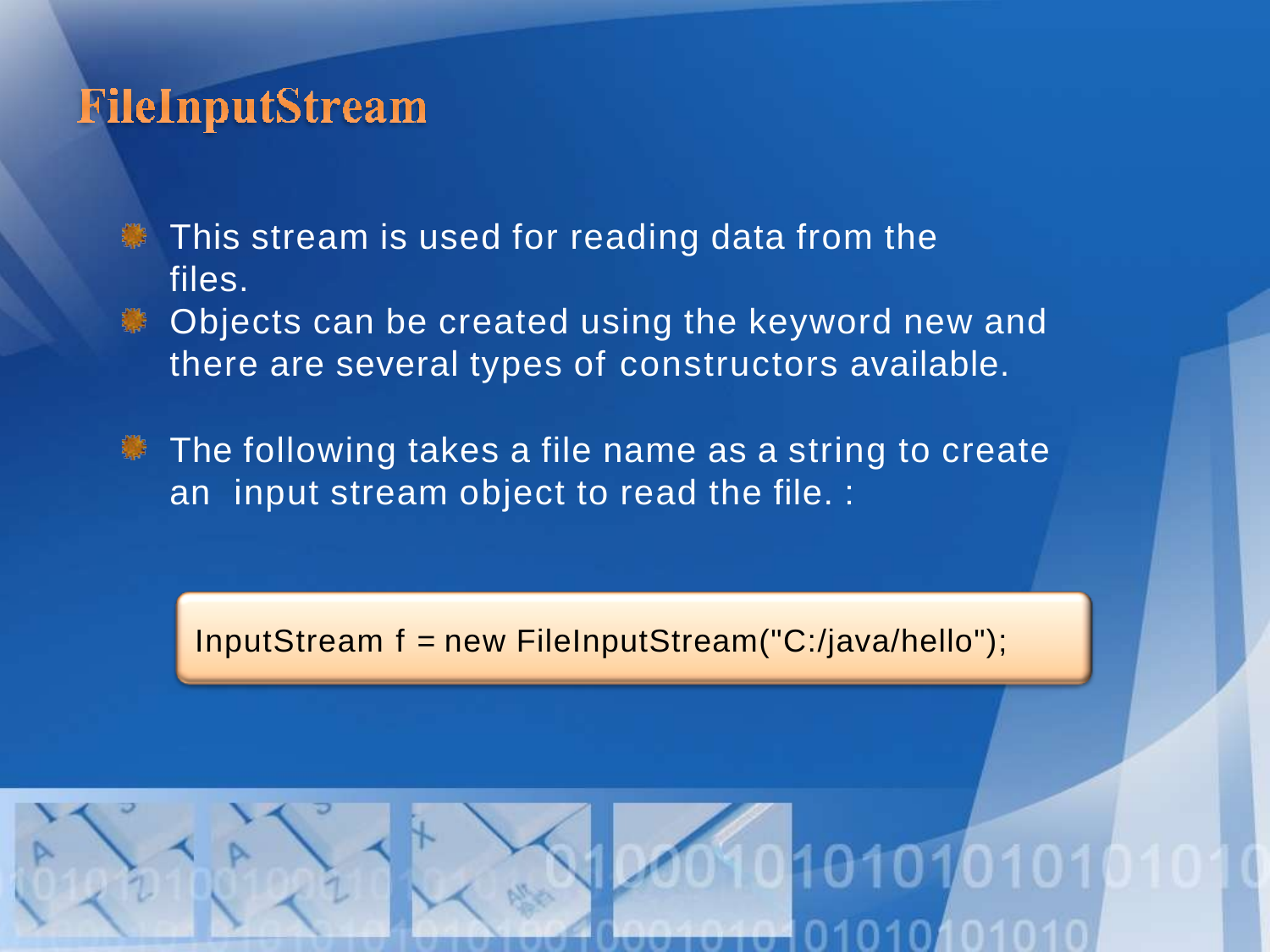

# This stream is used for reading data from the files.
Objects can be created using the keyword new and
there are several types of constructors available.

The following takes a file name as a string to create an  input stream object to read the file. :

InputStream f = new FileInputStream("C:/java/hello");